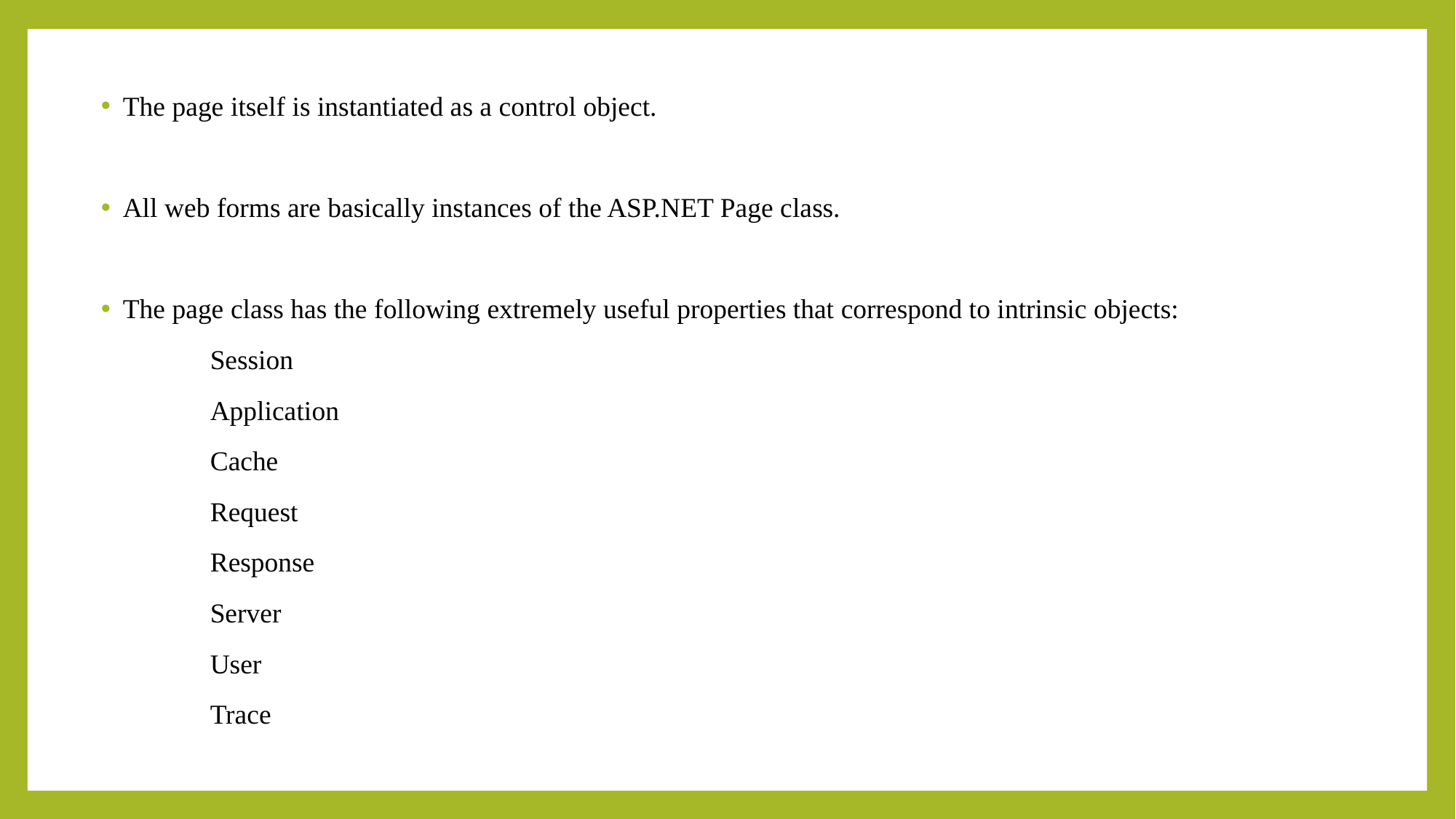

The page itself is instantiated as a control object.

All web forms are basically instances of the ASP.NET Page class.

The page class has the following extremely useful properties that correspond to intrinsic objects:
	Session
	Application
	Cache
	Request
	Response
	Server
	User
	Trace